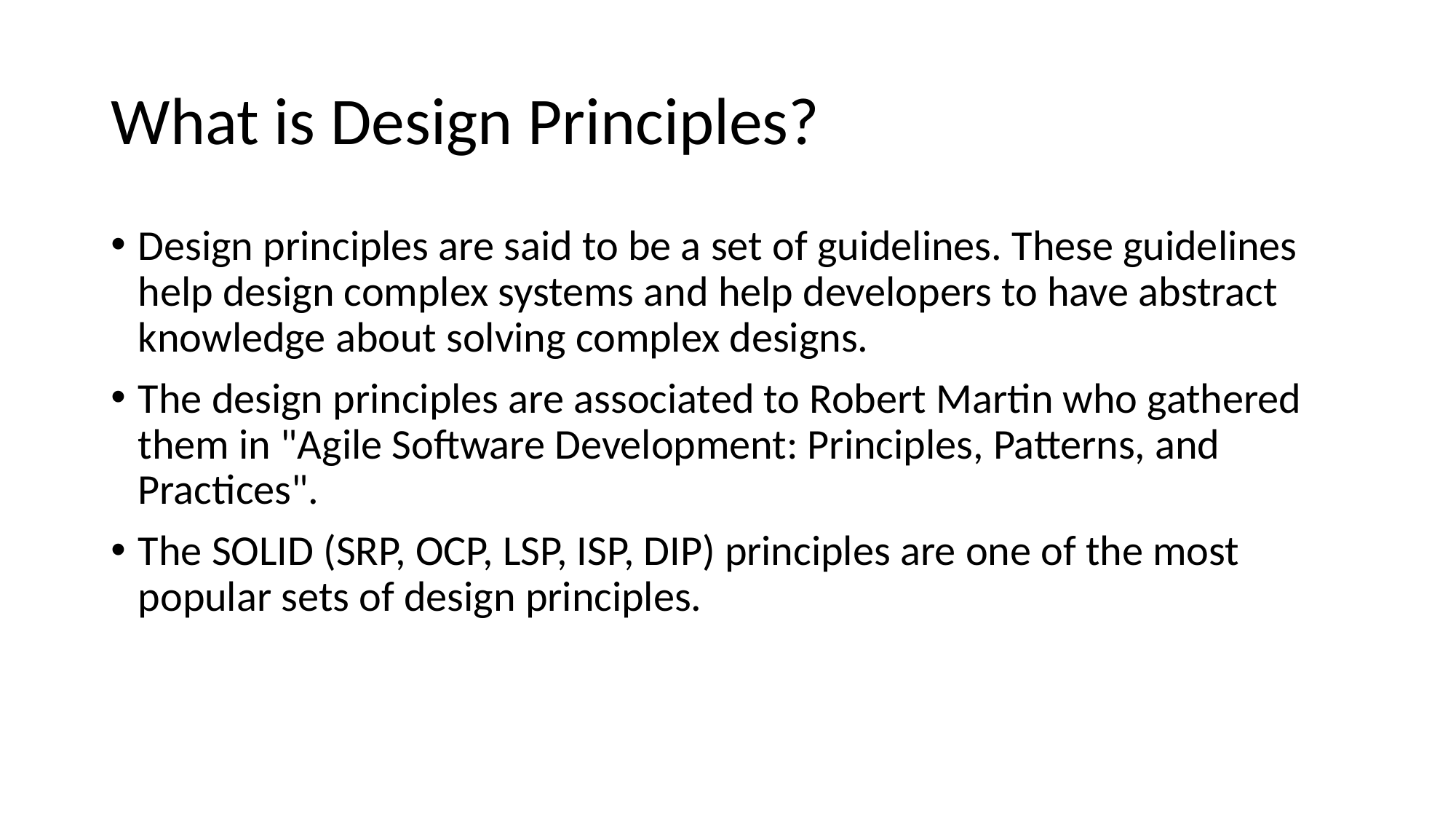

# What is Design Principles?
Design principles are said to be a set of guidelines. These guidelines help design complex systems and help developers to have abstract knowledge about solving complex designs.
The design principles are associated to Robert Martin who gathered them in "Agile Software Development: Principles, Patterns, and Practices".
The SOLID (SRP, OCP, LSP, ISP, DIP) principles are one of the most popular sets of design principles.